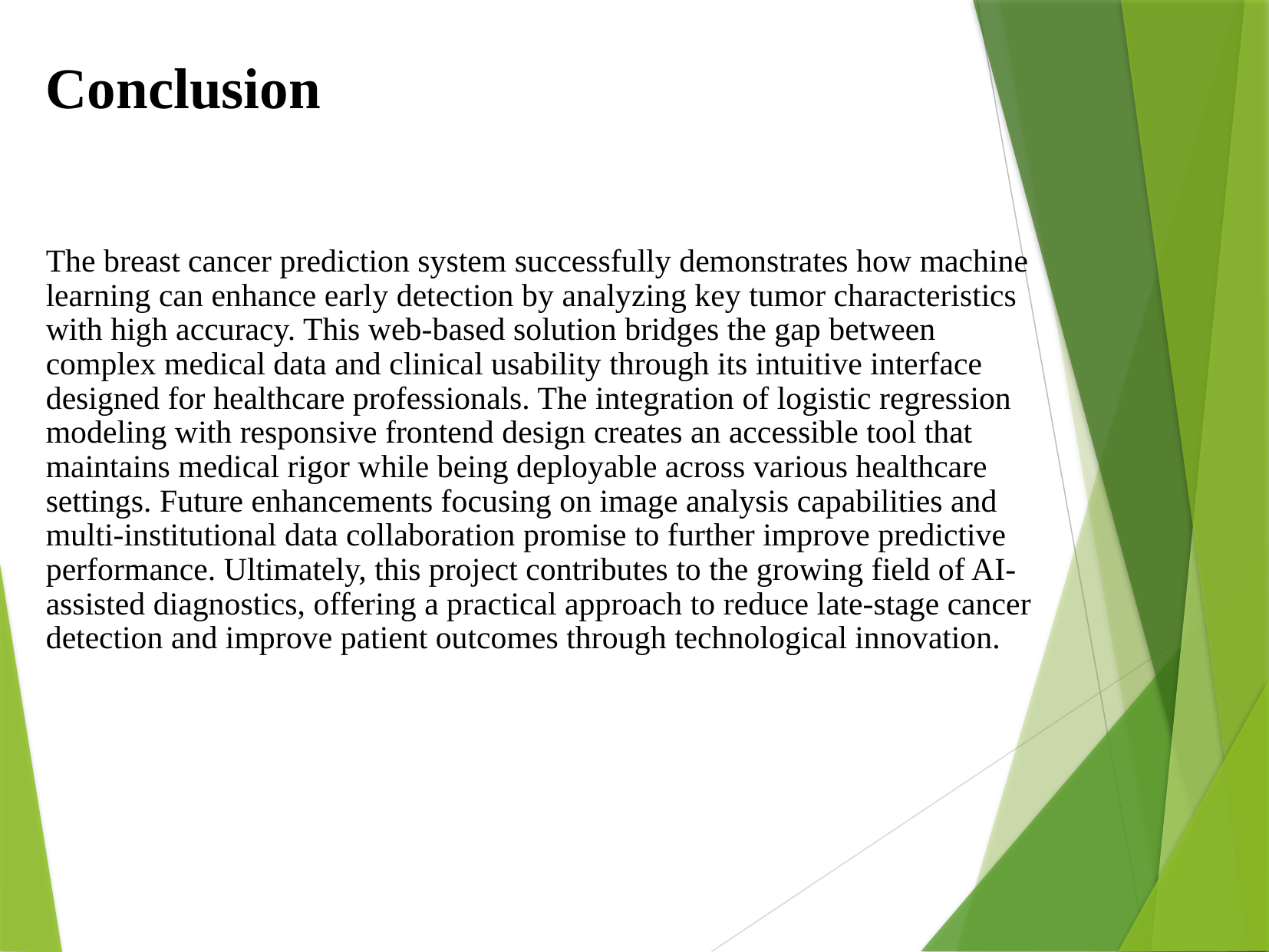

Conclusion
The breast cancer prediction system successfully demonstrates how machine learning can enhance early detection by analyzing key tumor characteristics with high accuracy. This web-based solution bridges the gap between complex medical data and clinical usability through its intuitive interface designed for healthcare professionals. The integration of logistic regression modeling with responsive frontend design creates an accessible tool that maintains medical rigor while being deployable across various healthcare settings. Future enhancements focusing on image analysis capabilities and multi-institutional data collaboration promise to further improve predictive performance. Ultimately, this project contributes to the growing field of AI-assisted diagnostics, offering a practical approach to reduce late-stage cancer detection and improve patient outcomes through technological innovation.